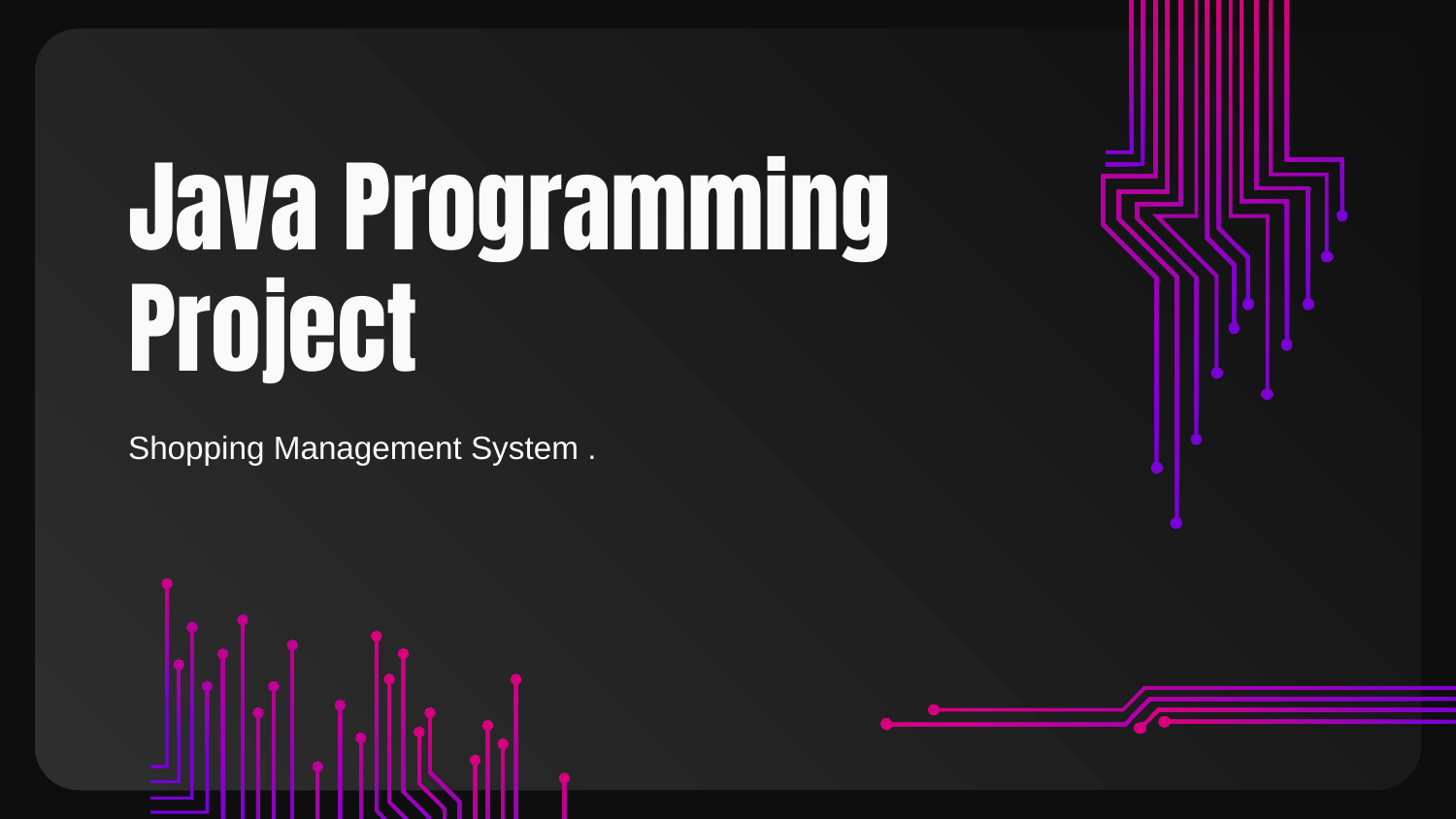

# Java Programming Project
Shopping Management System .